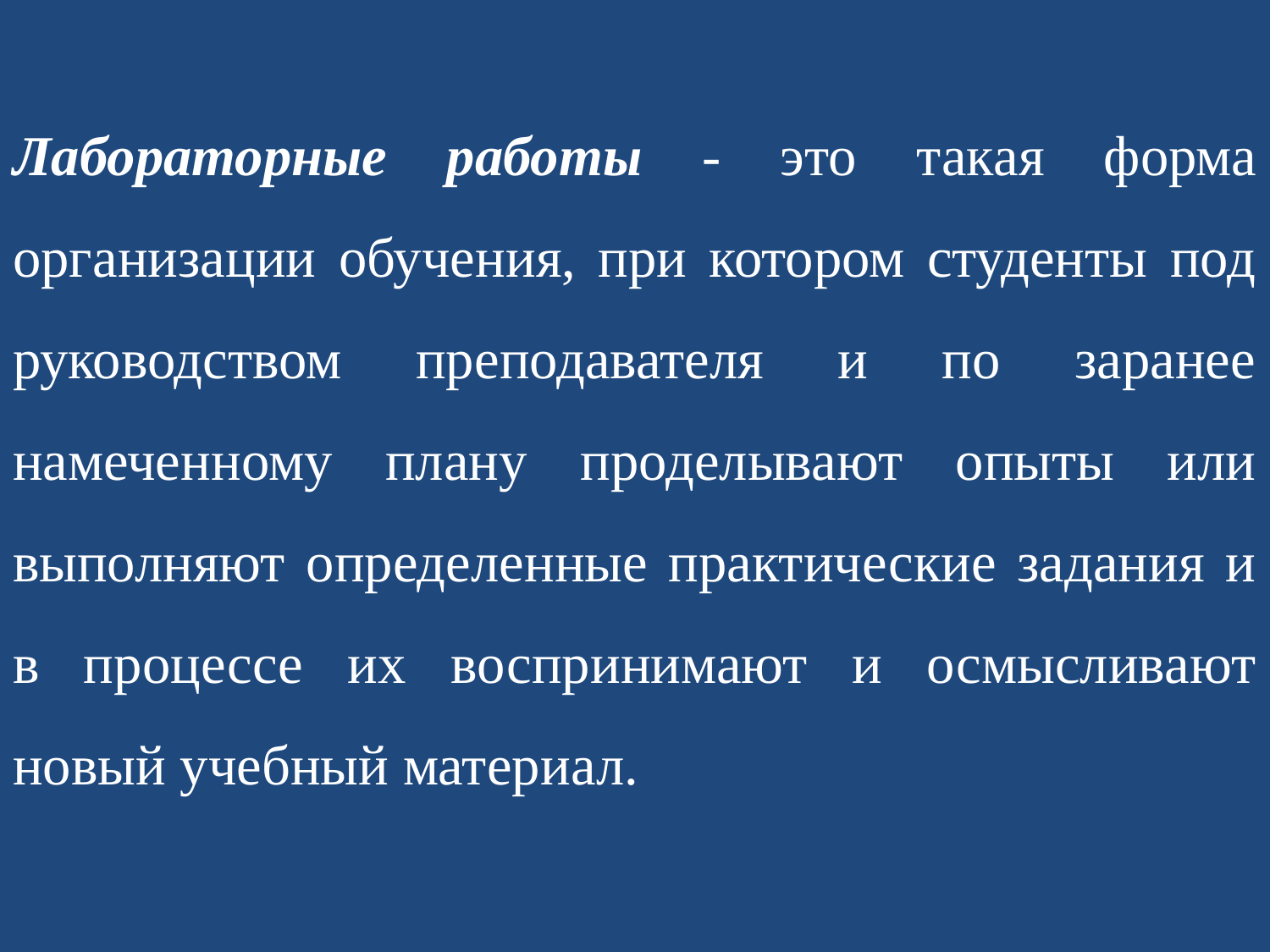

Лабораторные работы - это такая форма организации обучения, при котором студенты под руководством преподавателя и по заранее намеченному плану проделывают опыты или выполняют определенные практические задания и в процессе их воспринимают и осмысливают новый учебный материал.